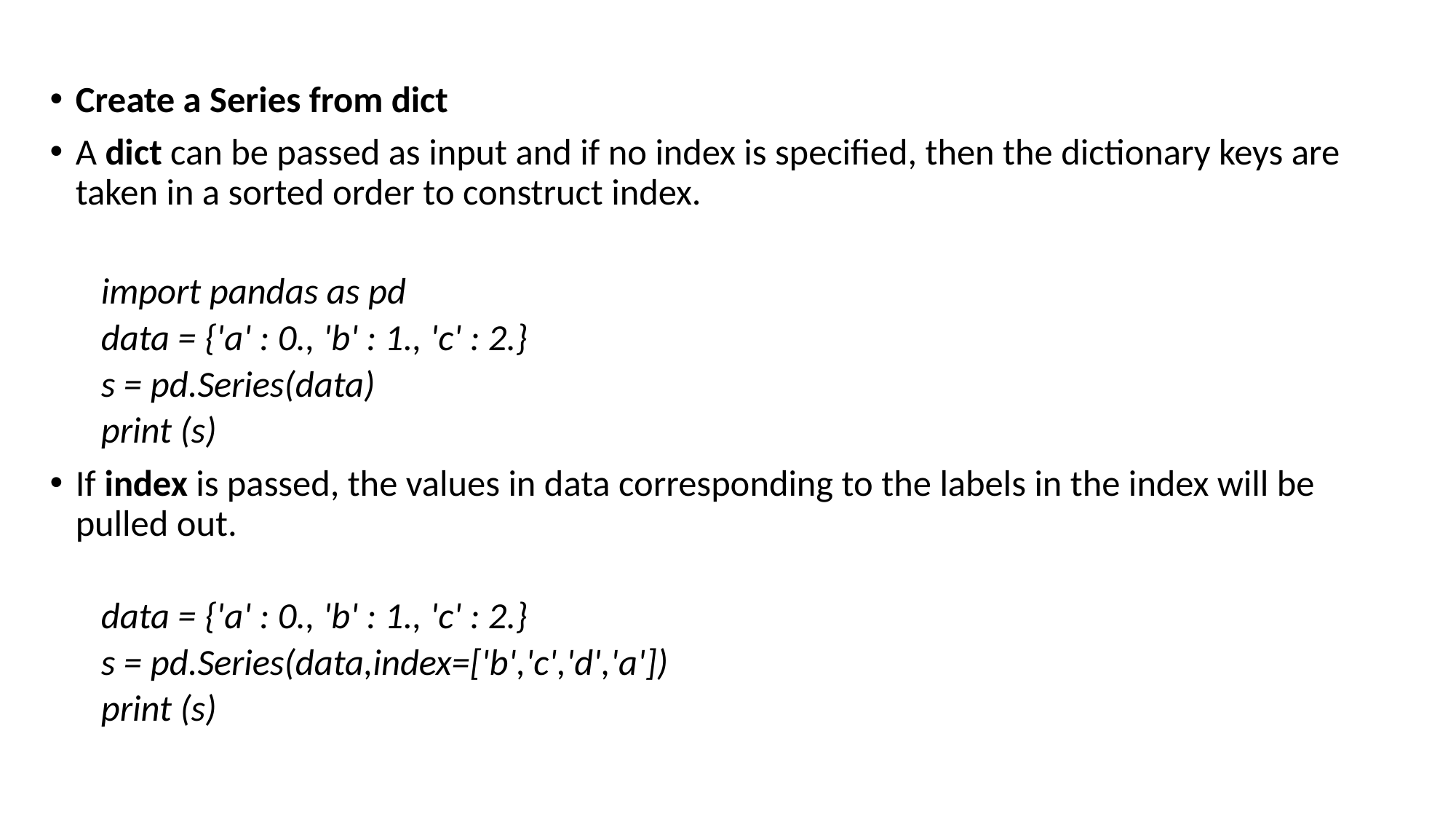

#
Create a Series from dict
A dict can be passed as input and if no index is specified, then the dictionary keys are taken in a sorted order to construct index.

import pandas as pd
data = {'a' : 0., 'b' : 1., 'c' : 2.}
s = pd.Series(data)
print (s)
If index is passed, the values in data corresponding to the labels in the index will be pulled out.

data = {'a' : 0., 'b' : 1., 'c' : 2.}
s = pd.Series(data,index=['b','c','d','a'])
print (s)